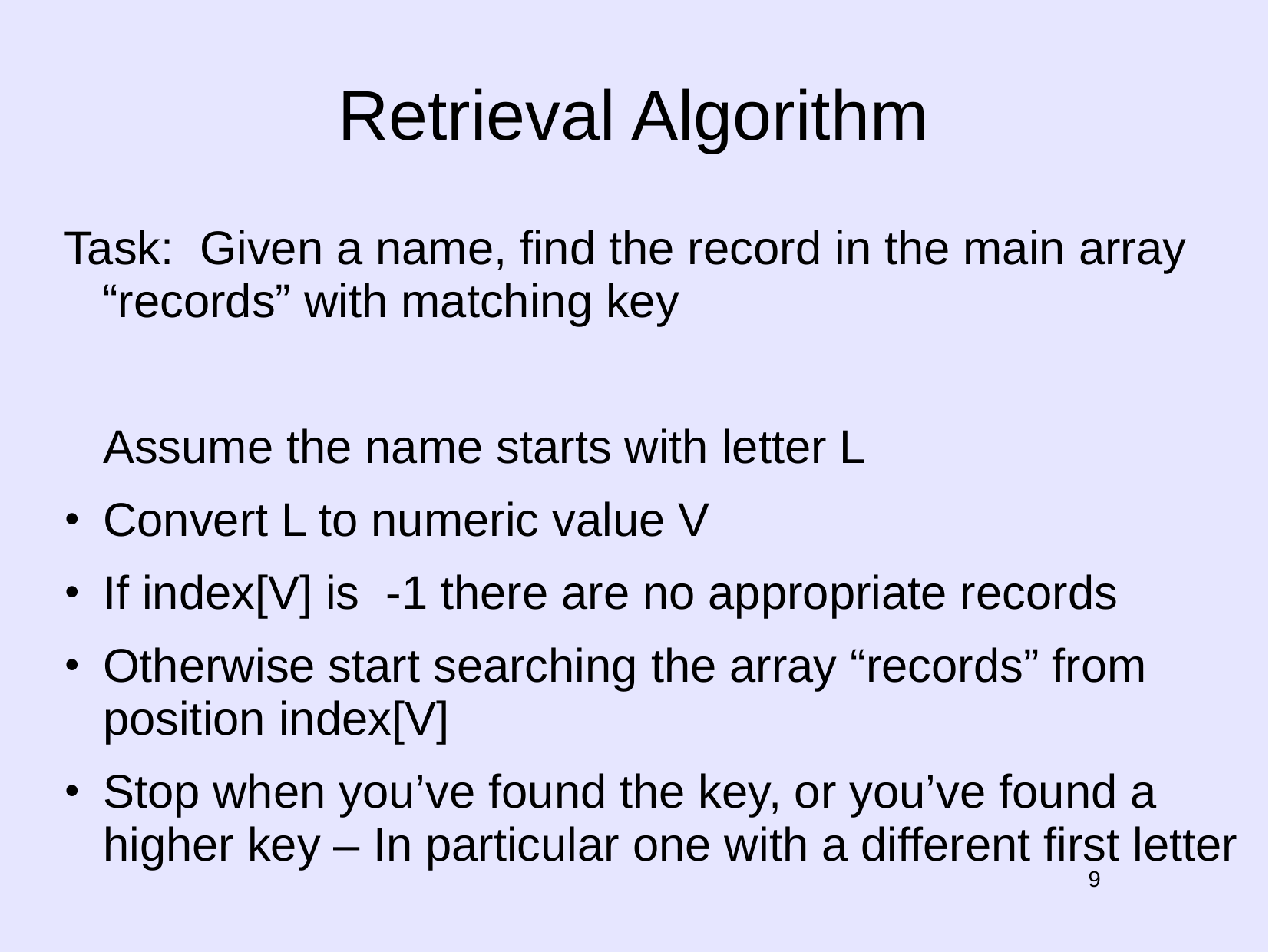

# Retrieval Algorithm
Task:  Given a name, find the record in the main array “records” with matching key

   Assume the name starts with letter L
Convert L to numeric value V
If index[V] is  -1 there are no appropriate records
Otherwise start searching the array “records” from position index[V]
Stop when you’ve found the key, or you’ve found a higher key – In particular one with a different first letter
9